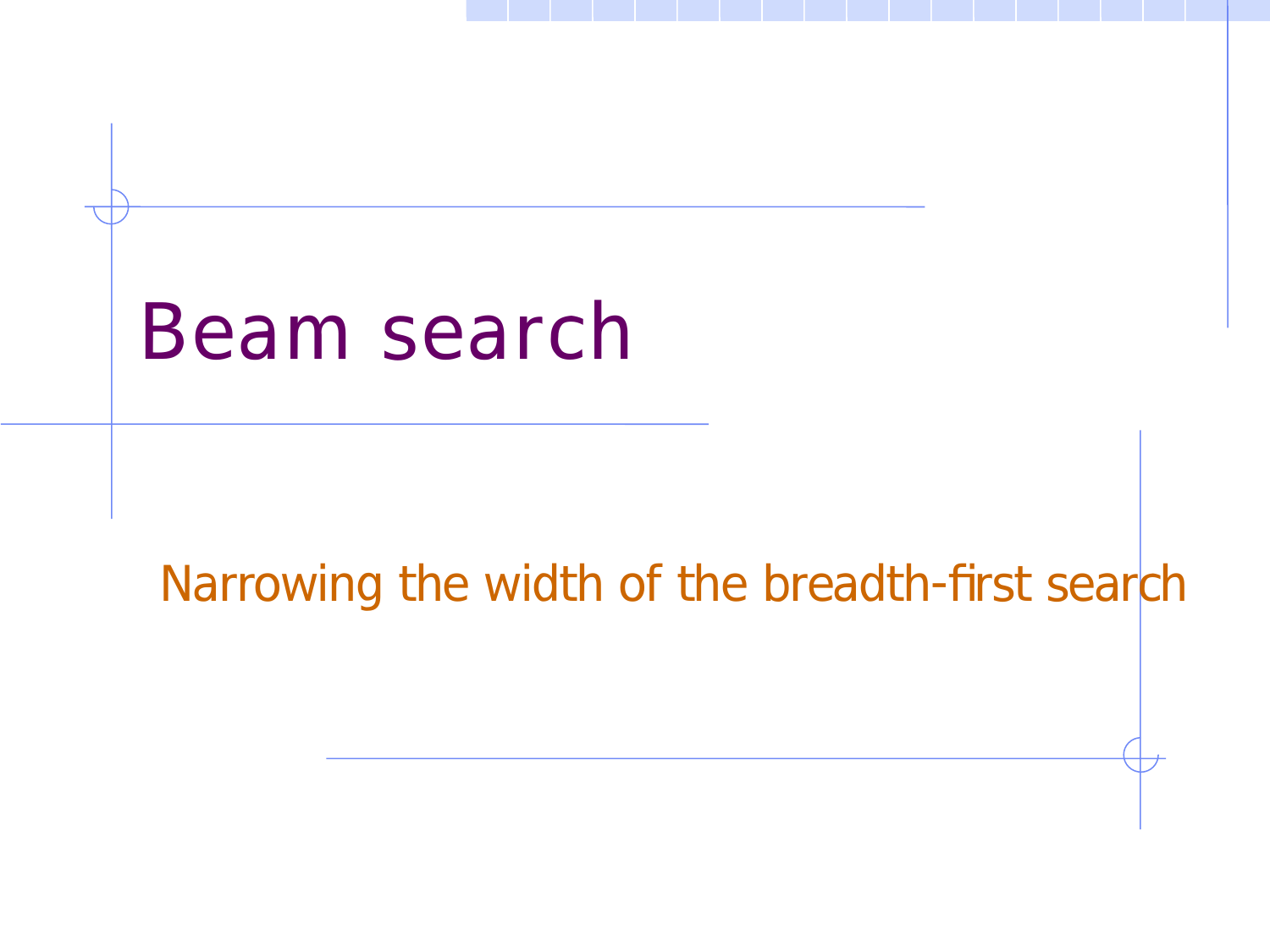

# Beam search

Narrowing the width of the breadth-first search